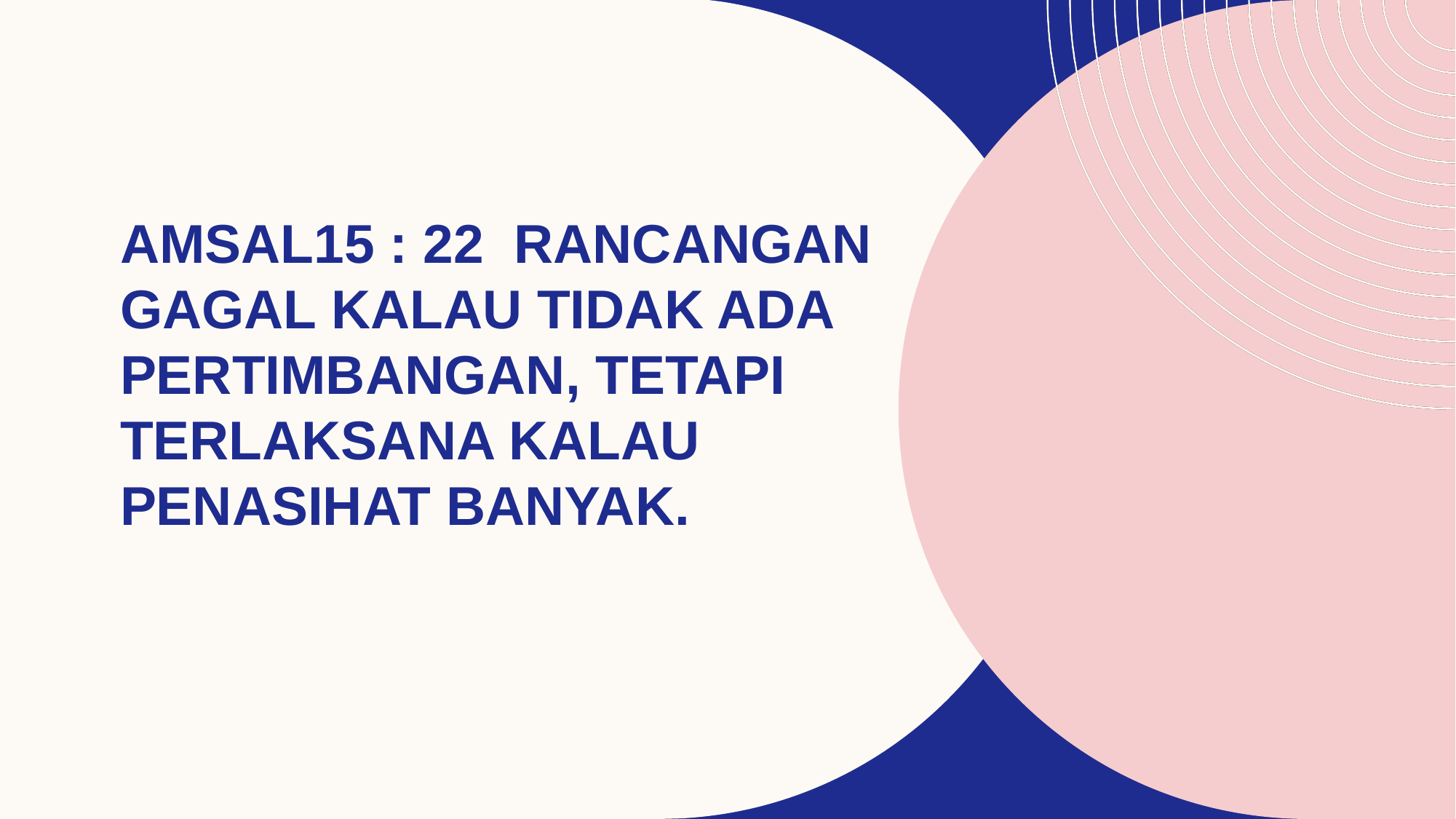

# Amsal15 : 22  Rancangan gagal kalau tidak ada pertimbangan, tetapi terlaksana kalau penasihat banyak.